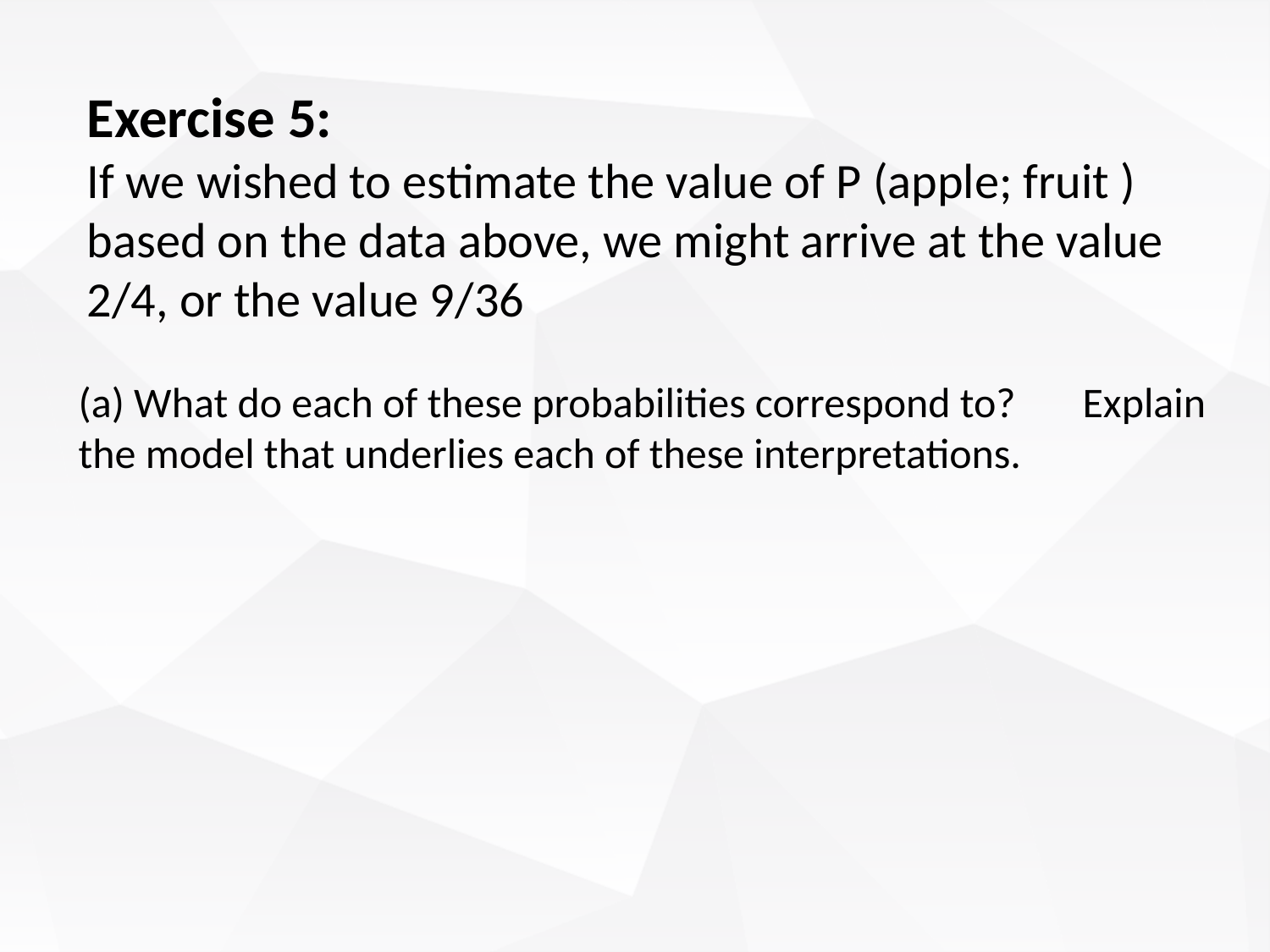

Exercise 5:
If we wished to estimate the value of P (apple; fruit ) based on the data above, we might arrive at the value
2/4, or the value 9/36

(a) What do each of these probabilities correspond to?       Explain the model that underlies each of these interpretations.